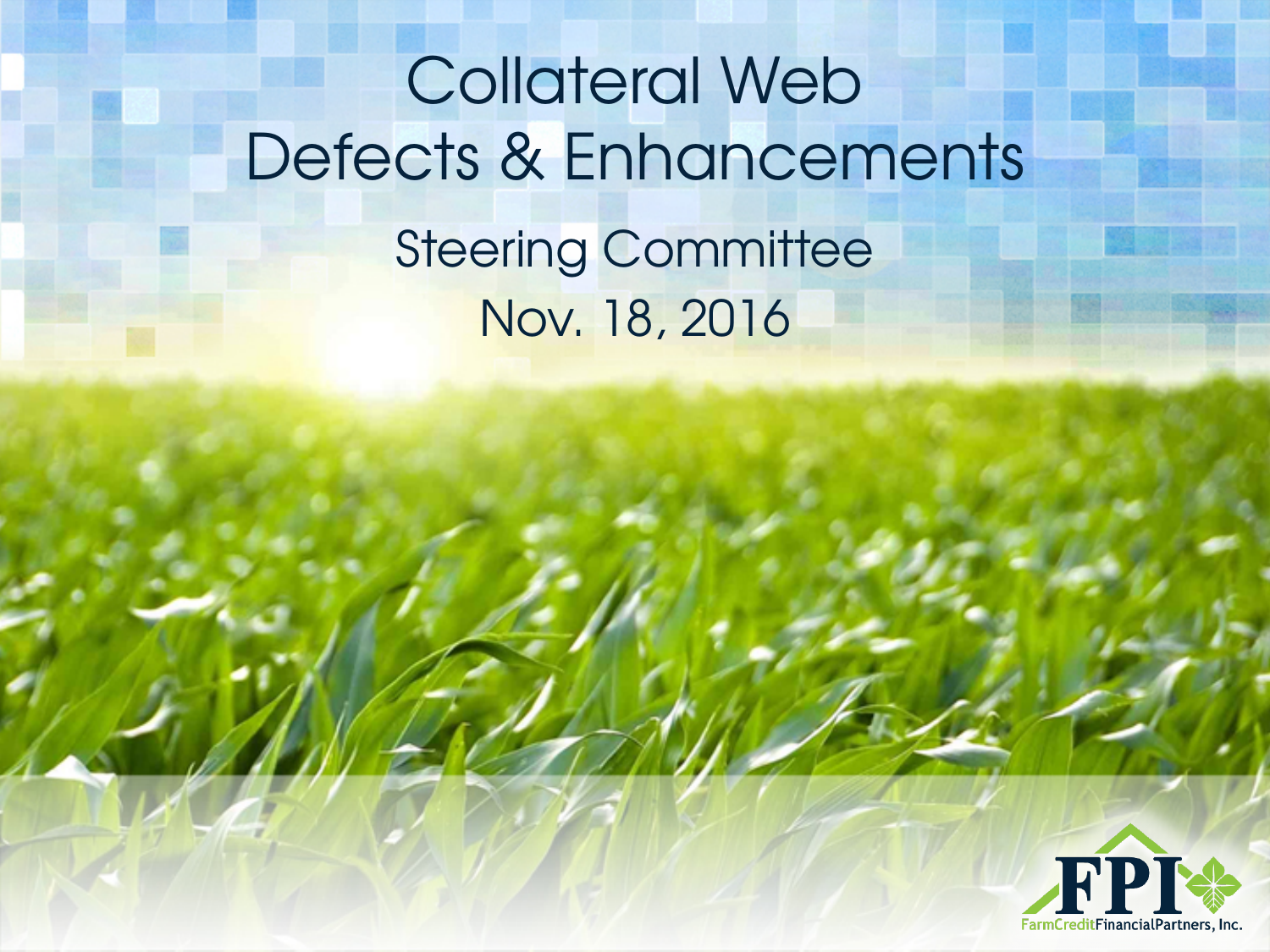

# Collateral Web Defects & Enhancements
Steering Committee
Nov. 18, 2016